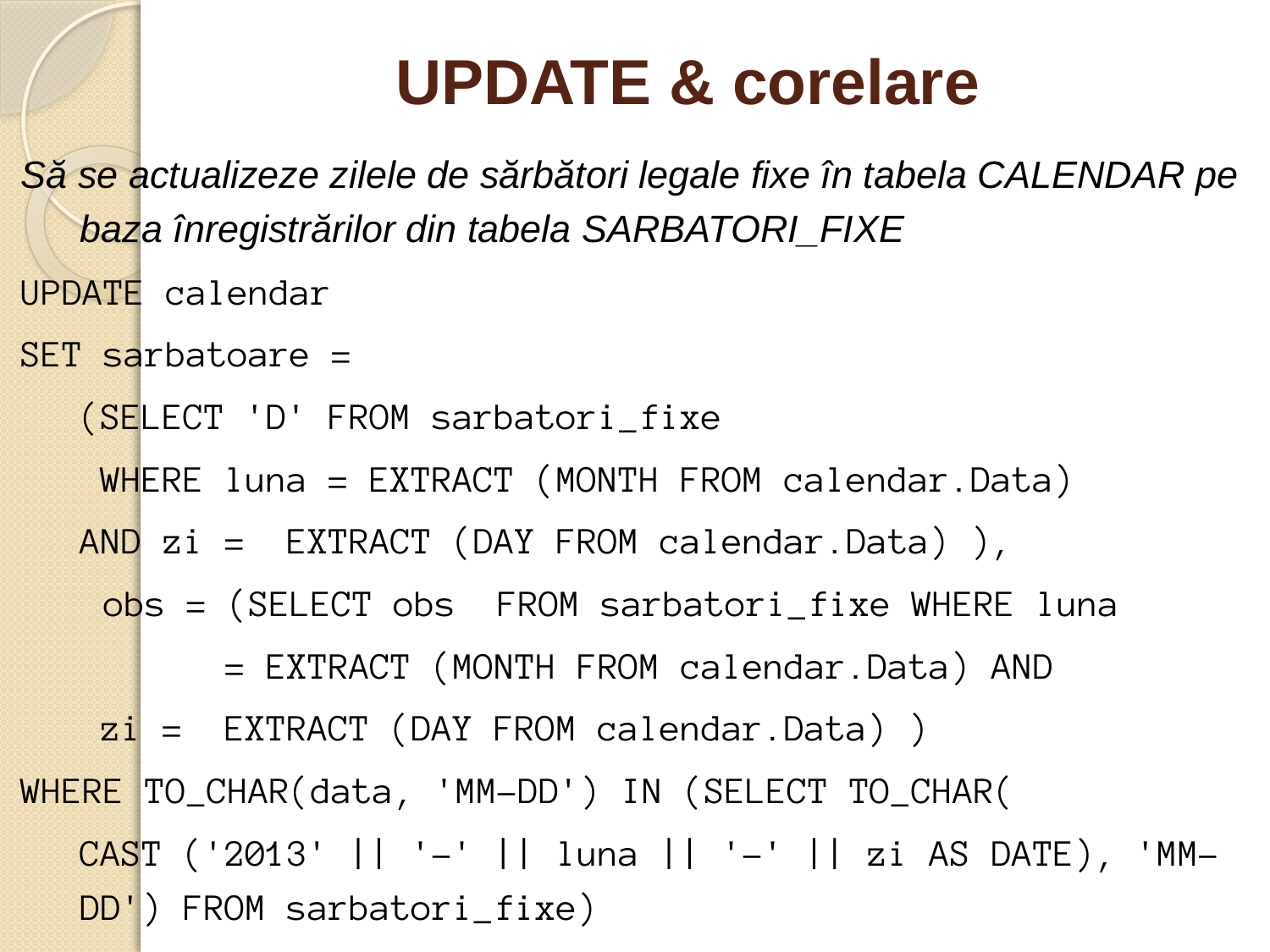

# UPDATE & corelare
Să se actualizeze zilele de sărbători legale fixe în tabela CALENDAR pe baza înregistrărilor din tabela SARBATORI_FIXE
UPDATE calendar
SET sarbatoare =
	(SELECT 'D' FROM sarbatori_fixe
	 WHERE luna = EXTRACT (MONTH FROM calendar.Data)
		AND zi =  EXTRACT (DAY FROM calendar.Data) ),
    obs = (SELECT obs  FROM sarbatori_fixe WHERE luna
		       = EXTRACT (MONTH FROM calendar.Data) AND
			 zi =  EXTRACT (DAY FROM calendar.Data) )
WHERE TO_CHAR(data, 'MM-DD') IN (SELECT TO_CHAR(
	CAST ('2013' || '-' || luna || '-' || zi AS DATE), 'MM-DD') FROM sarbatori_fixe)